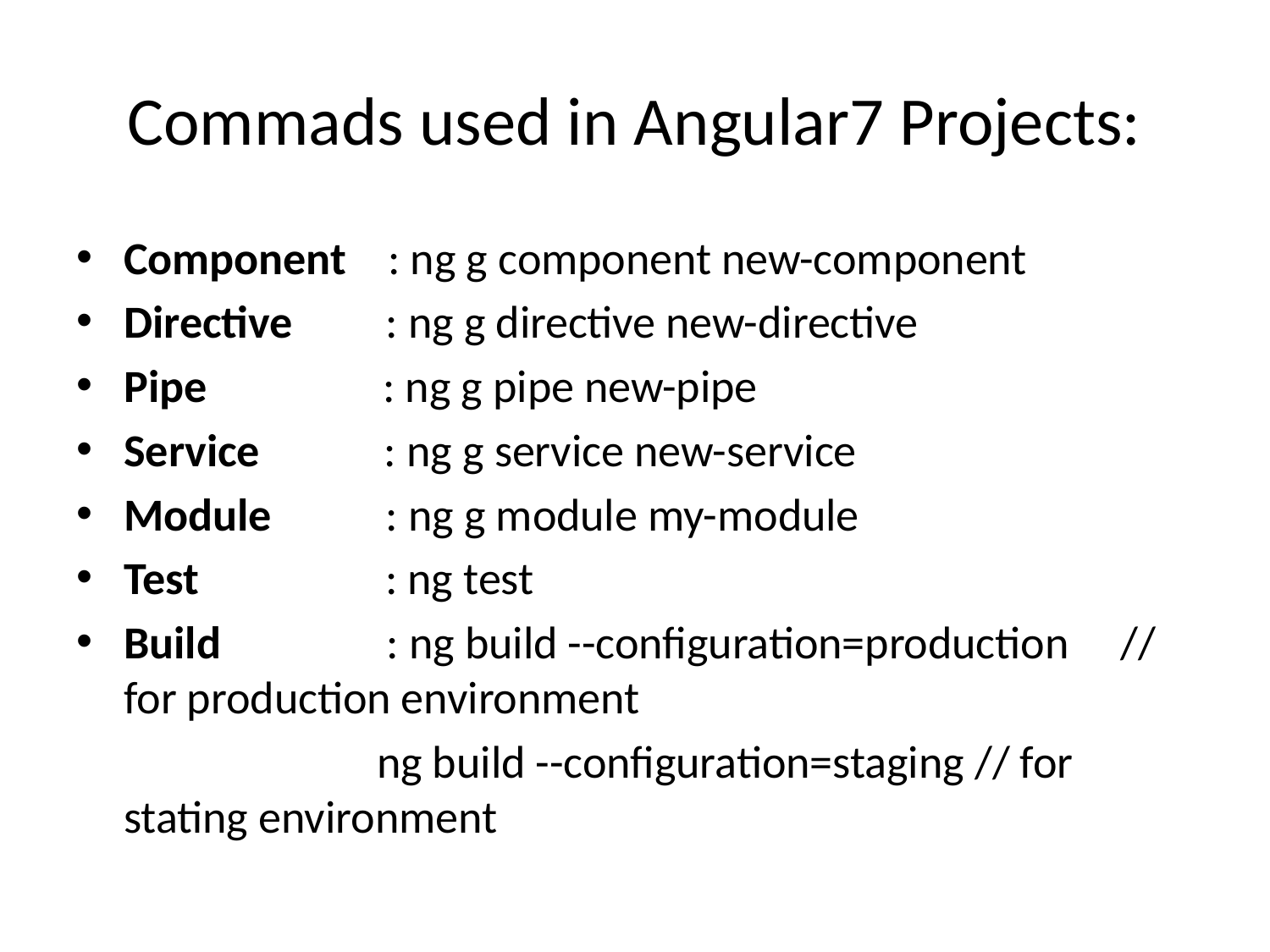

# Commads used in Angular7 Projects:
Component    : ng g component new-component
Directive         : ng g directive new-directive
Pipe                 : ng g pipe new-pipe
Service            : ng g service new-service
Module           : ng g module my-module
Test                  : ng test
Build                : ng build --configuration=production     // for production environment
                             ng build --configuration=staging // for stating environment